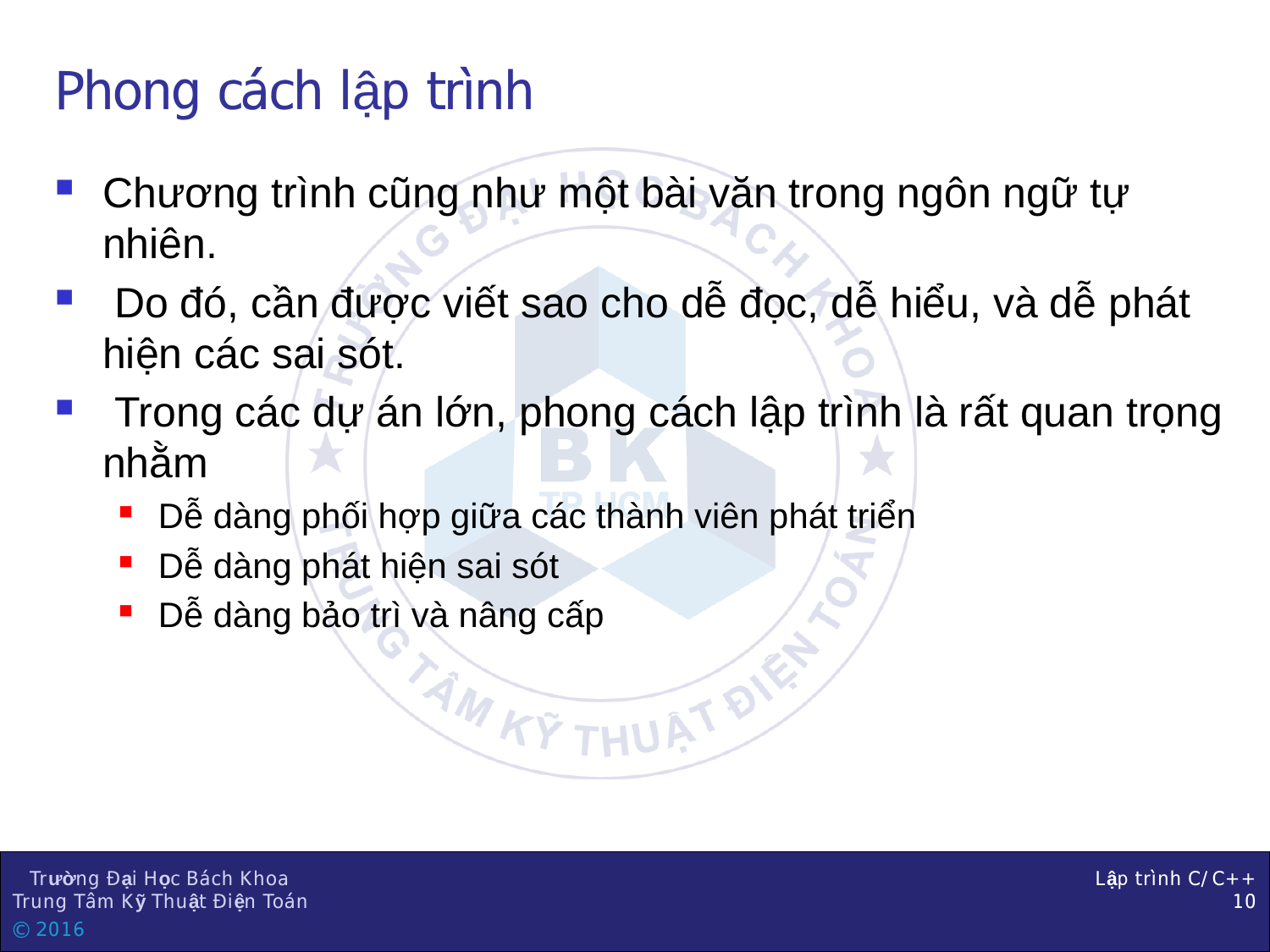

# Phong cách lập trình
Chương trình cũng như một bài văn trong ngôn ngữ tự nhiên.
 Do đó, cần được viết sao cho dễ đọc, dễ hiểu, và dễ phát hiện các sai sót.
 Trong các dự án lớn, phong cách lập trình là rất quan trọng nhằm
Dễ dàng phối hợp giữa các thành viên phát triển
Dễ dàng phát hiện sai sót
Dễ dàng bảo trì và nâng cấp